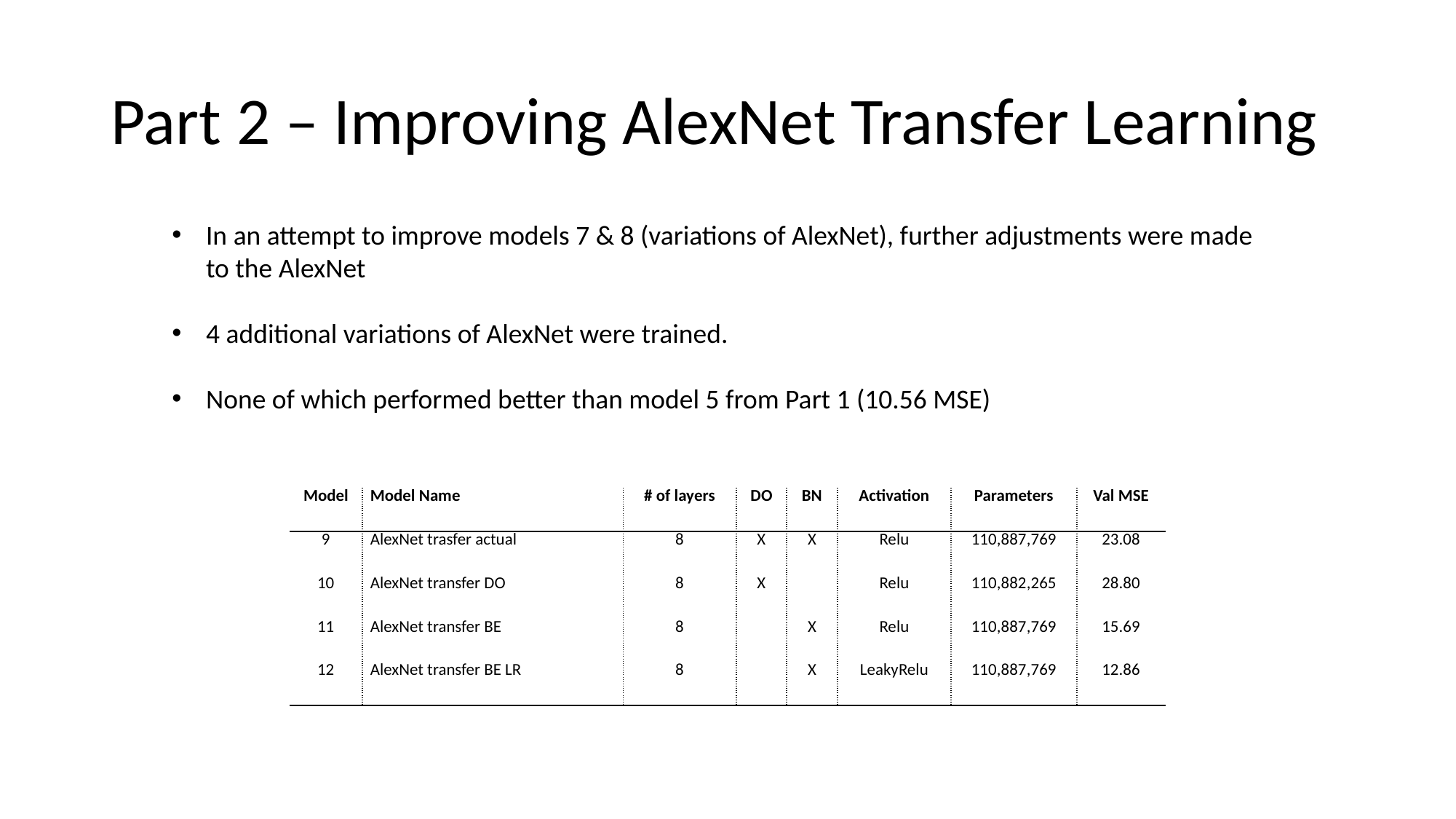

# Part 2 – Improving AlexNet Transfer Learning
In an attempt to improve models 7 & 8 (variations of AlexNet), further adjustments were made to the AlexNet

4 additional variations of AlexNet were trained.

None of which performed better than model 5 from Part 1 (10.56 MSE)

| Model | Model Name | # of layers | DO | BN | Activation | Parameters | Val MSE |
| --- | --- | --- | --- | --- | --- | --- | --- |
| 9 | AlexNet trasfer actual | 8 | X | X | Relu | 110,887,769 | 23.08 |
| 10 | AlexNet transfer DO | 8 | X |  | Relu | 110,882,265 | 28.80 |
| 11 | AlexNet transfer BE | 8 |  | X | Relu | 110,887,769 | 15.69 |
| 12 | AlexNet transfer BE LR | 8 |  | X | LeakyRelu | 110,887,769 | 12.86 |